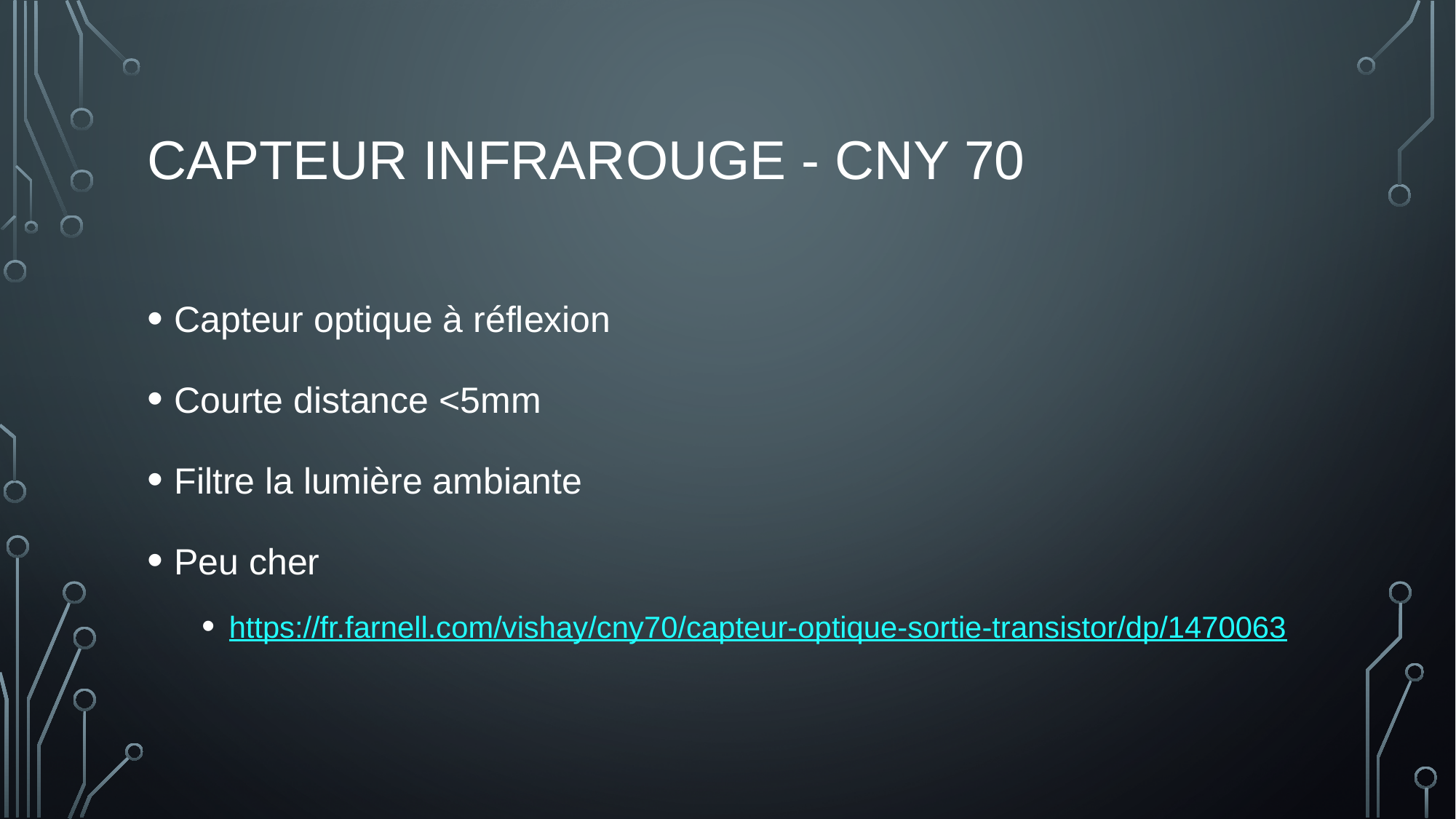

# Capteur infrarouge - CNY 70
Capteur optique à réflexion
Courte distance <5mm
Filtre la lumière ambiante
Peu cher
https://fr.farnell.com/vishay/cny70/capteur-optique-sortie-transistor/dp/1470063